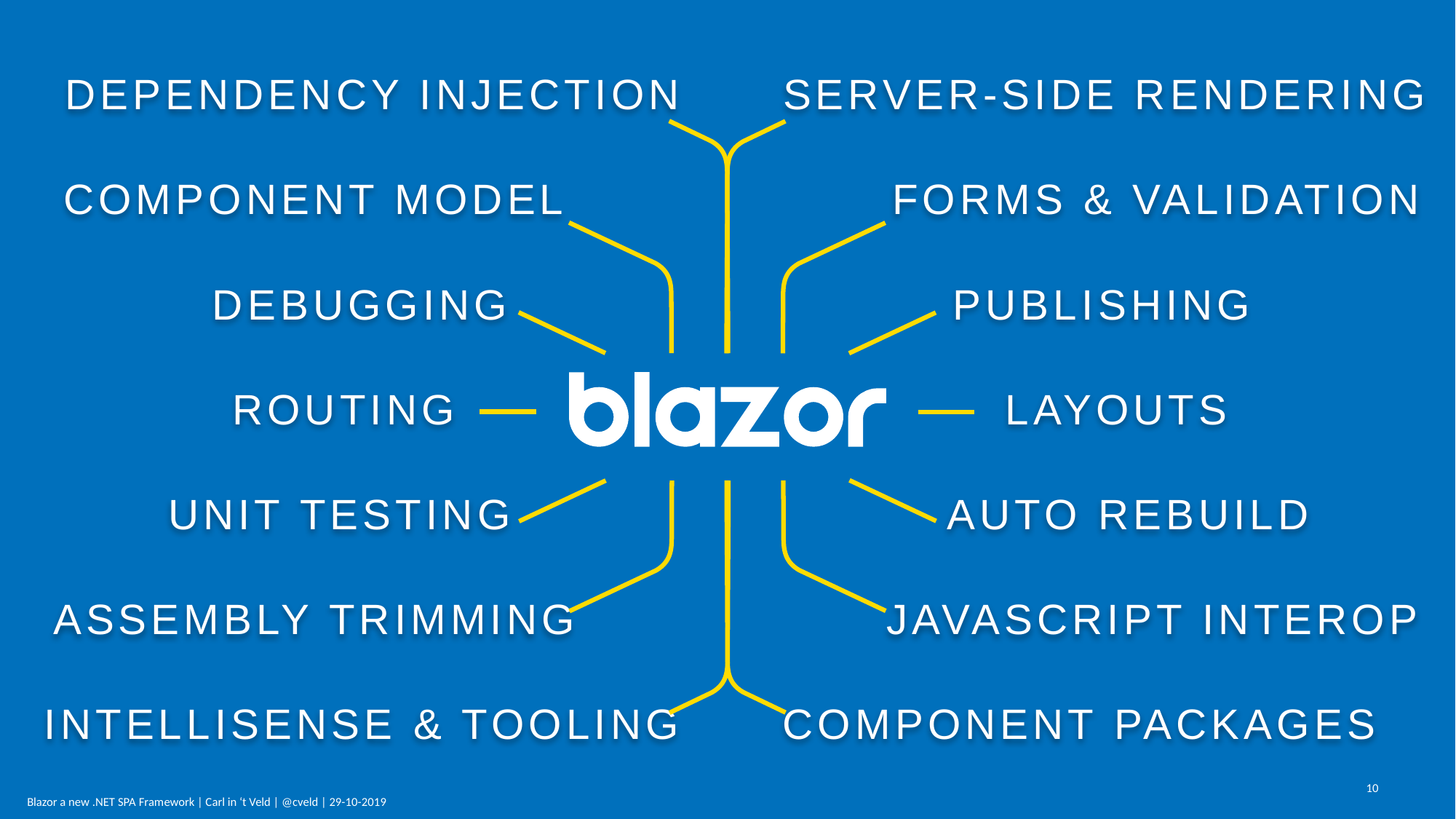

DEPENDENCY INJECTION
SERVER-SIDE RENDERING

COMPONENT MODEL
FORMS & VALIDATION
#

DEBUGGING
PUBLISHING

ROUTING
LAYOUTS

UNIT TESTING
AUTO REBUILD

ASSEMBLY TRIMMING
JAVASCRIPT INTEROP
INTELLISENSE & TOOLING
COMPONENT PACKAGES